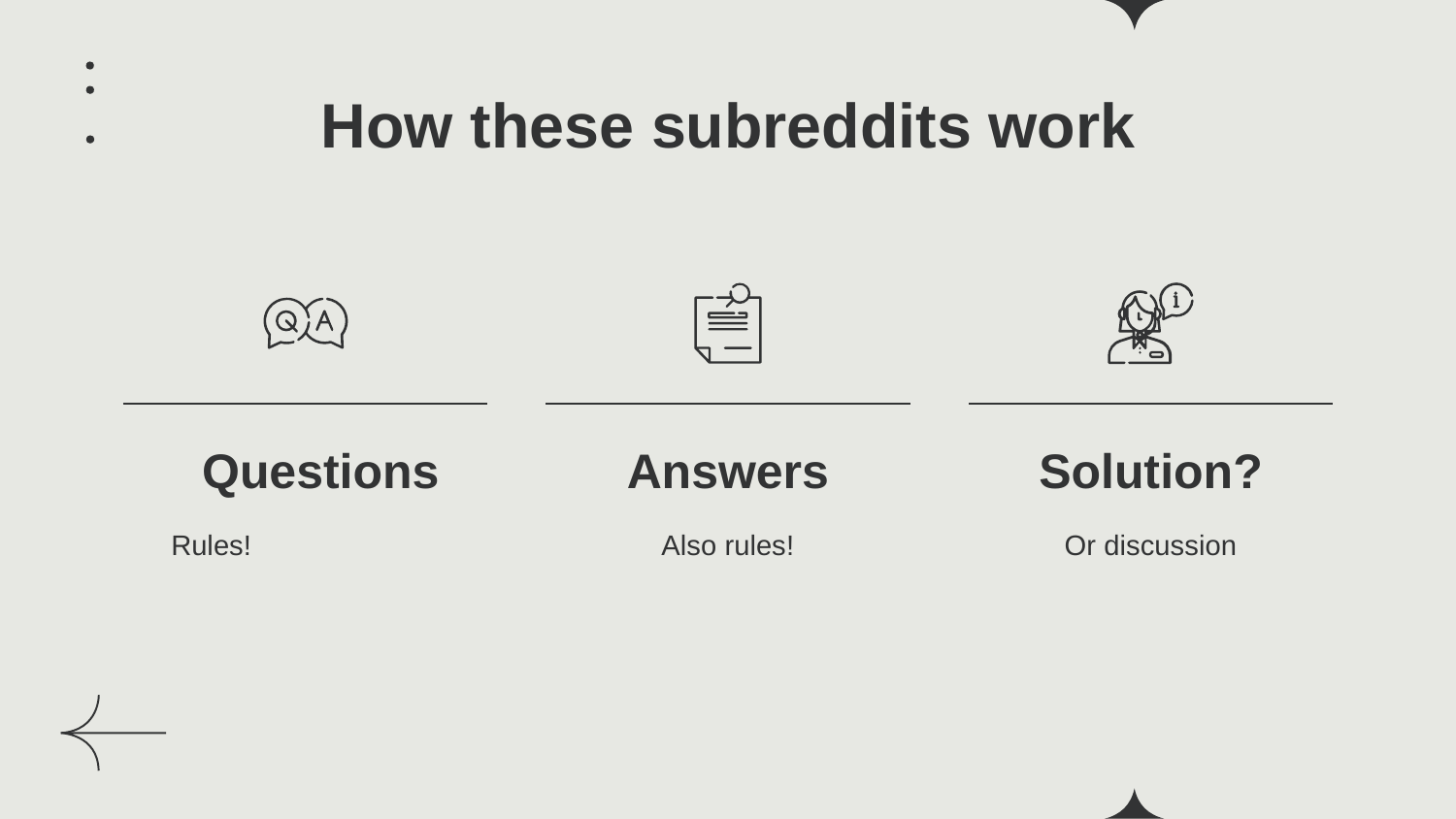

# How these subreddits work

Questions
Answers
Solution?
Rules!
Or discussion
Also rules!